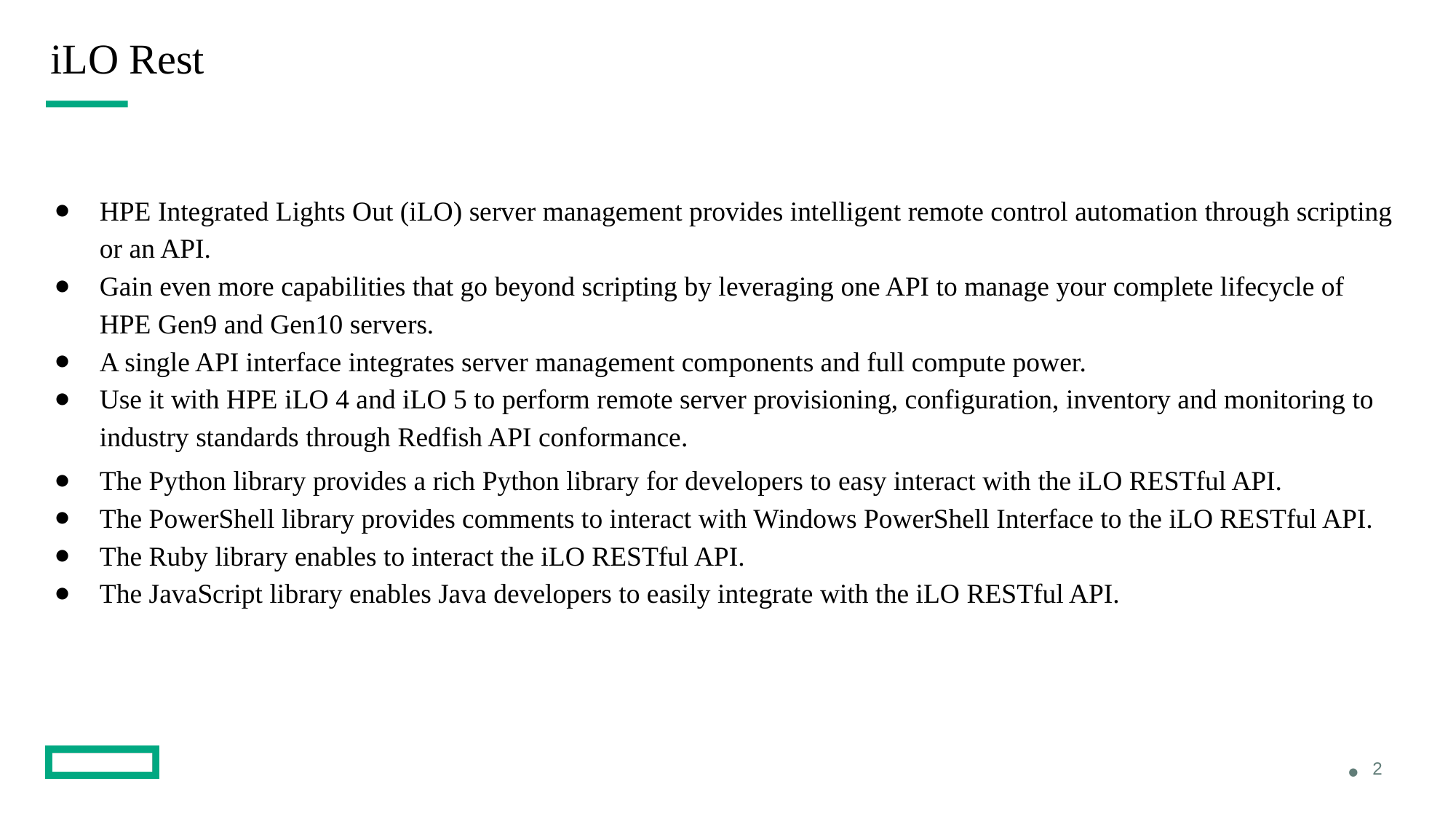

# iLO Rest
HPE Integrated Lights Out (iLO) server management provides intelligent remote control automation through scripting or an API.
Gain even more capabilities that go beyond scripting by leveraging one API to manage your complete lifecycle of HPE Gen9 and Gen10 servers.
A single API interface integrates server management components and full compute power.
Use it with HPE iLO 4 and iLO 5 to perform remote server provisioning, configuration, inventory and monitoring to industry standards through Redfish API conformance.
The Python library provides a rich Python library for developers to easy interact with the iLO RESTful API.
The PowerShell library provides comments to interact with Windows PowerShell Interface to the iLO RESTful API.
The Ruby library enables to interact the iLO RESTful API.
The JavaScript library enables Java developers to easily integrate with the iLO RESTful API.

2